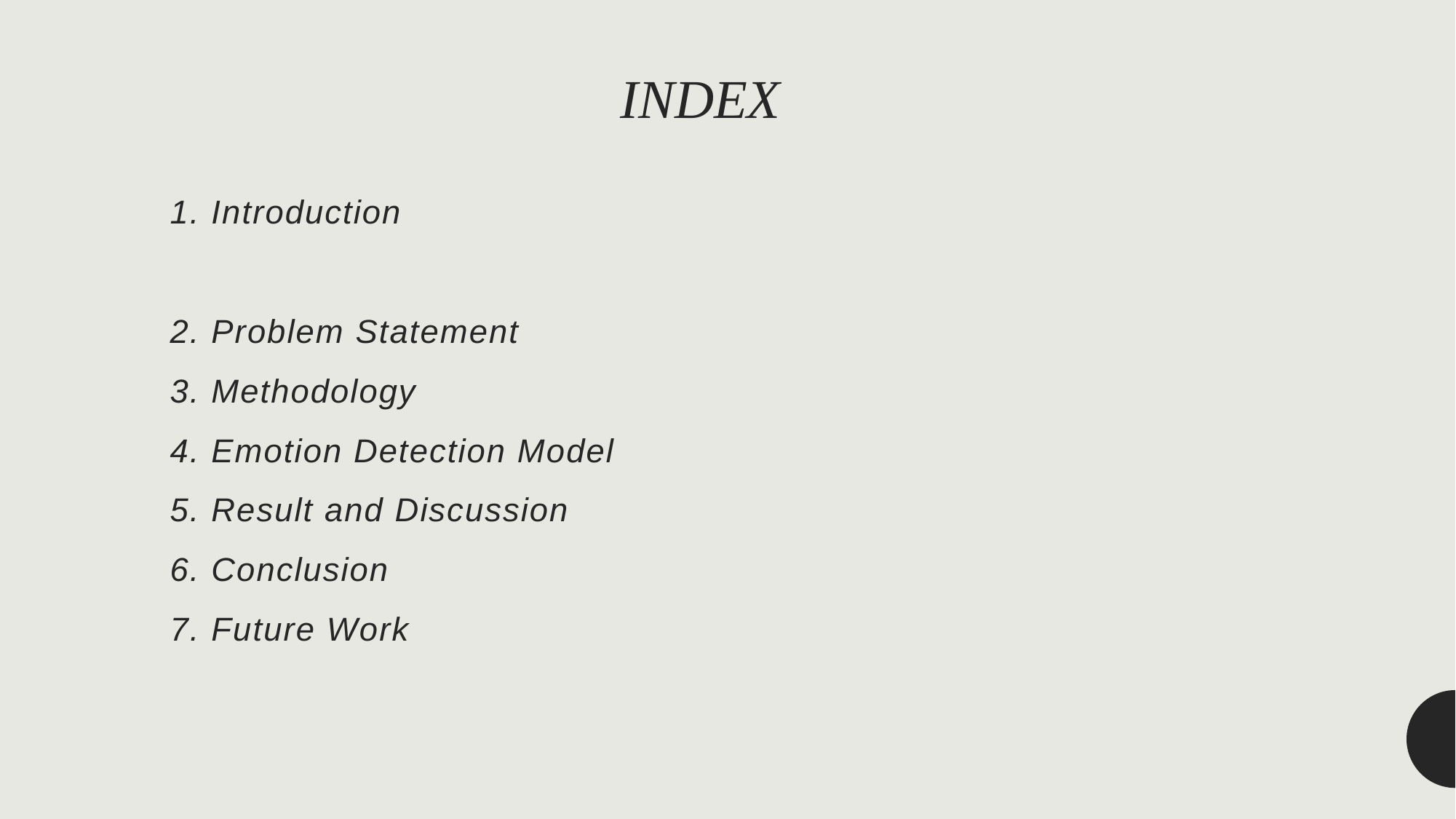

INDEX
# 1. Introduction 2. Problem Statement 3. Methodology 4. Emotion Detection Model 5. Result and Discussion 6. Conclusion 7. Future Work